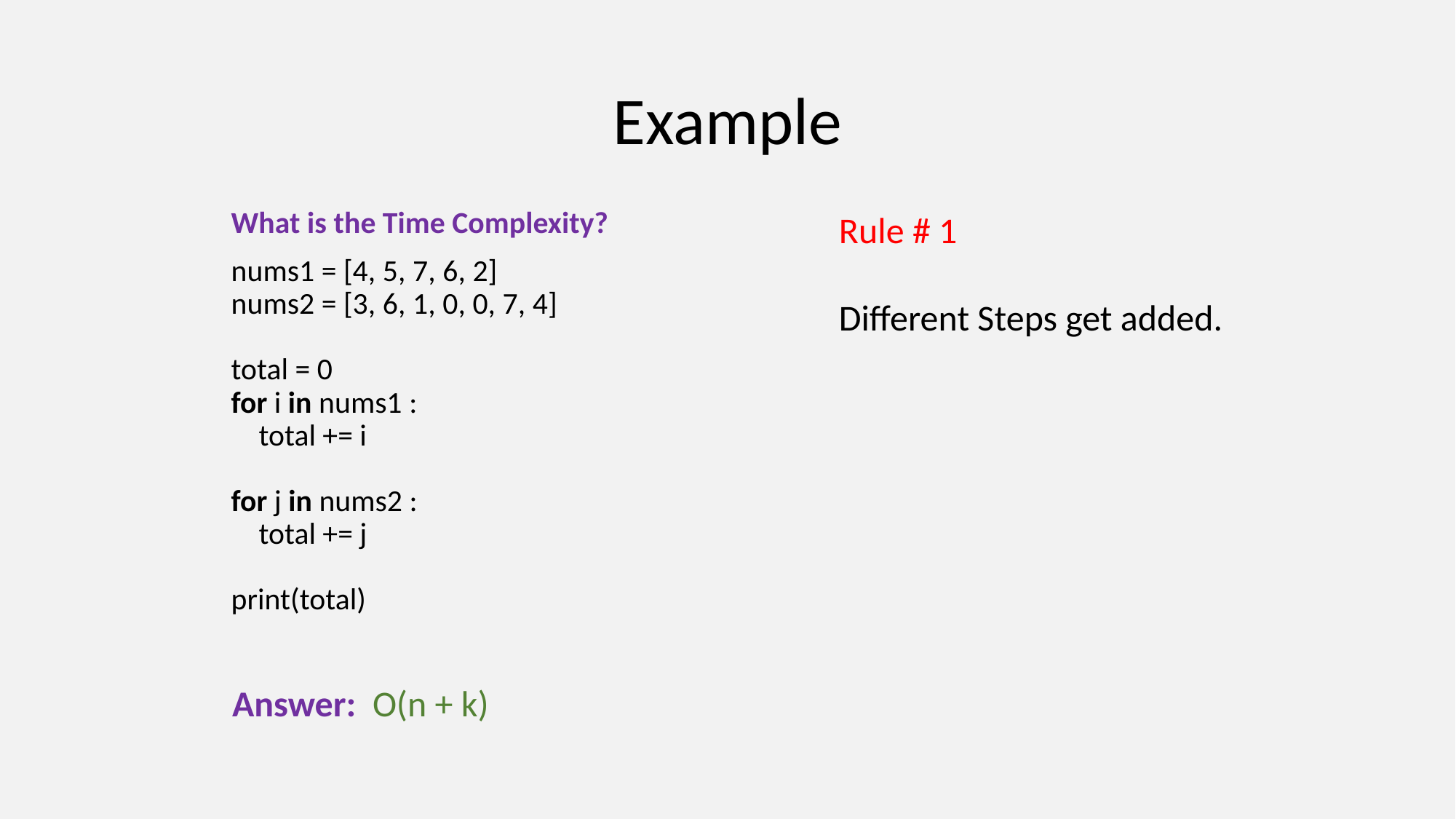

# Example
What is the Time Complexity?
nums1 = [4, 5, 7, 6, 2]
nums2 = [3, 6, 1, 0, 0, 7, 4]
total = 0
for i in nums1 :
    total += i
for j in nums2 :
    total += j
print(total)

Rule # 1

Different Steps get added.
Answer:  O(n + k)